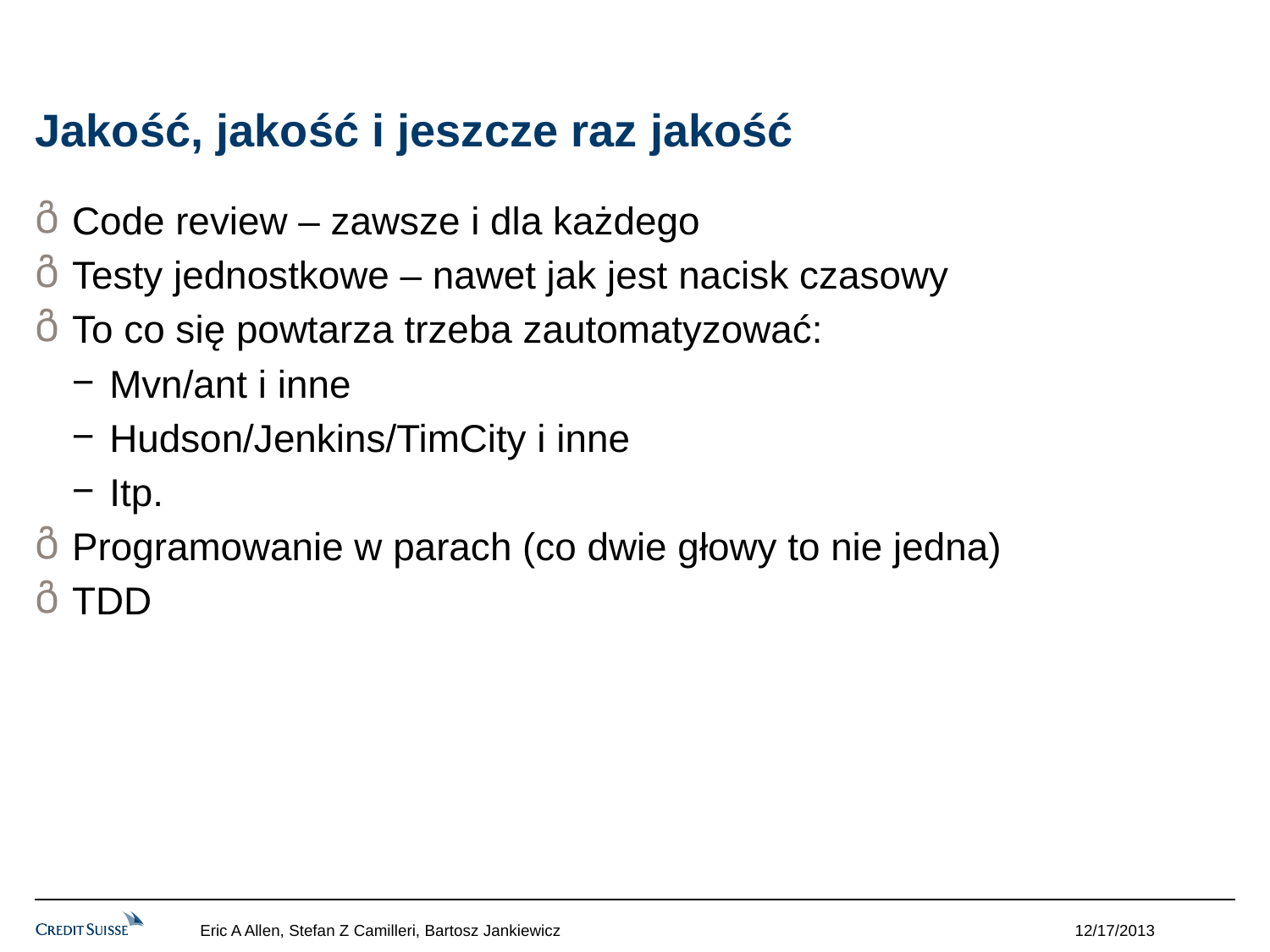

# Jakość, jakość i jeszcze raz jakość
Code review – zawsze i dla każdego
Testy jednostkowe – nawet jak jest nacisk czasowy
To co się powtarza trzeba zautomatyzować:
Mvn/ant i inne
Hudson/Jenkins/TimCity i inne
Itp.
Programowanie w parach (co dwie głowy to nie jedna)
TDD

Eric A Allen, Stefan Z Camilleri, Bartosz Jankiewicz
12/17/2013